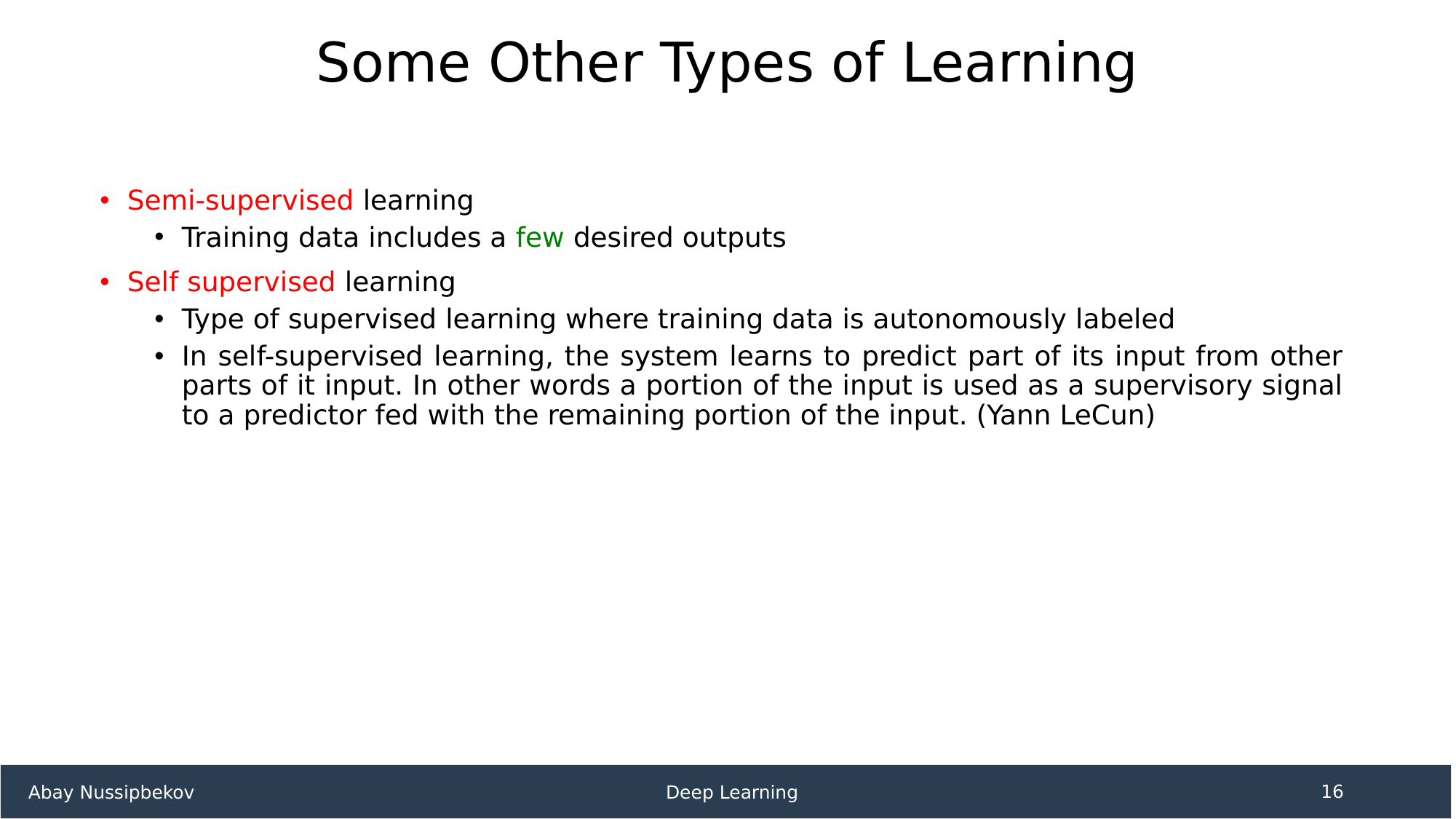

# Some Other Types of Learning

Semi-supervised learning
Training data includes a few desired outputs
Self supervised learning
Type of supervised learning where training data is autonomously labeled
In self-supervised learning, the system learns to predict part of its input from other parts of it input. In other words a portion of the input is used as a supervisory signal to a predictor fed with the remaining portion of the input. (Yann LeCun)
   Abay Nussipbekov  					Deep Learning
16